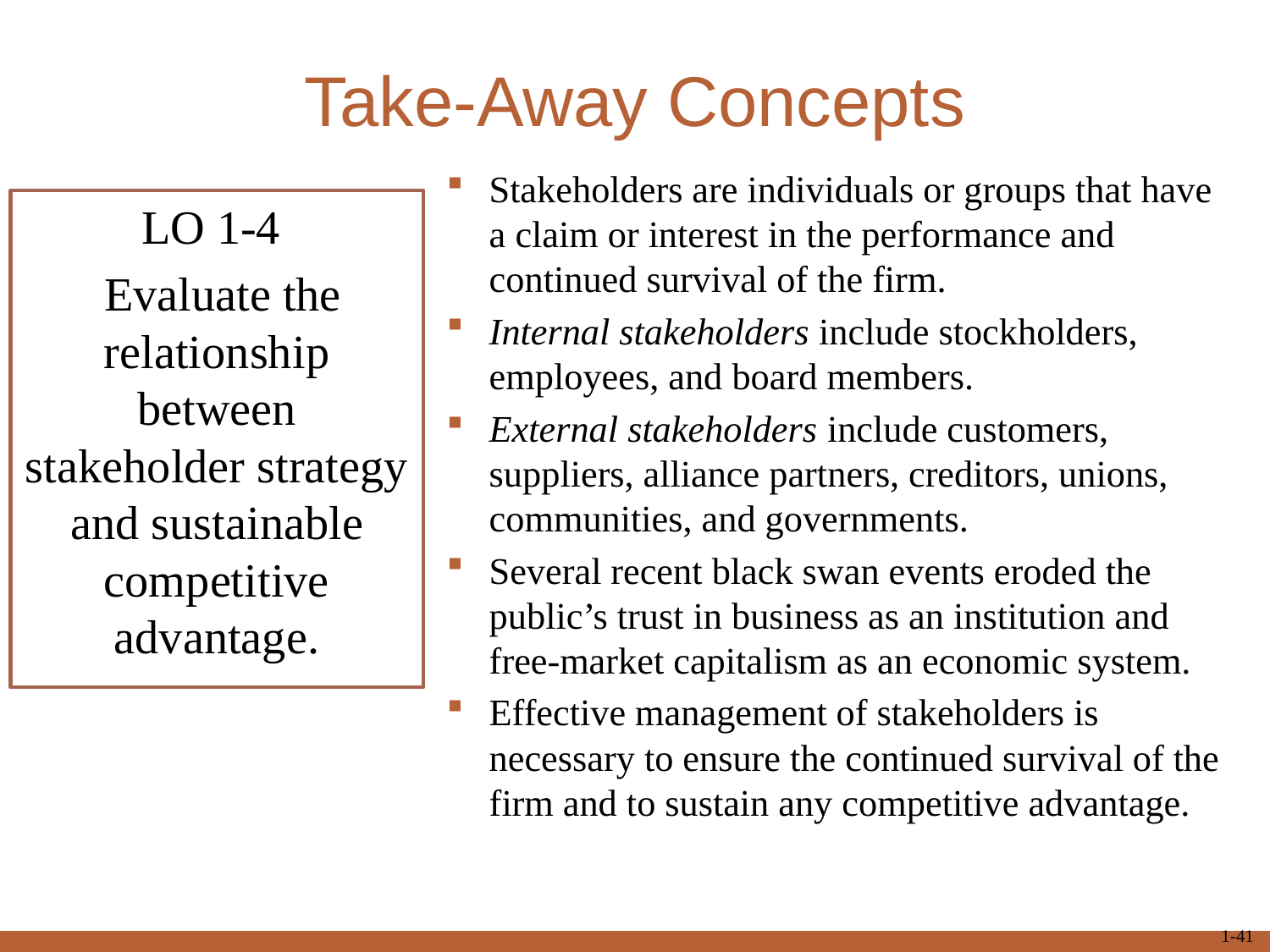

# Take-Away Concepts
Stakeholders are individuals or groups that have a claim or interest in the performance and continued survival of the firm.
Internal stakeholders include stockholders, employees, and board members.
External stakeholders include customers, suppliers, alliance partners, creditors, unions, communities, and governments.
Several recent black swan events eroded the public’s trust in business as an institution and free-market capitalism as an economic system.
Effective management of stakeholders is necessary to ensure the continued survival of the firm and to sustain any competitive advantage.
LO 1-4
 Evaluate the relationship between stakeholder strategy and sustainable competitive advantage.